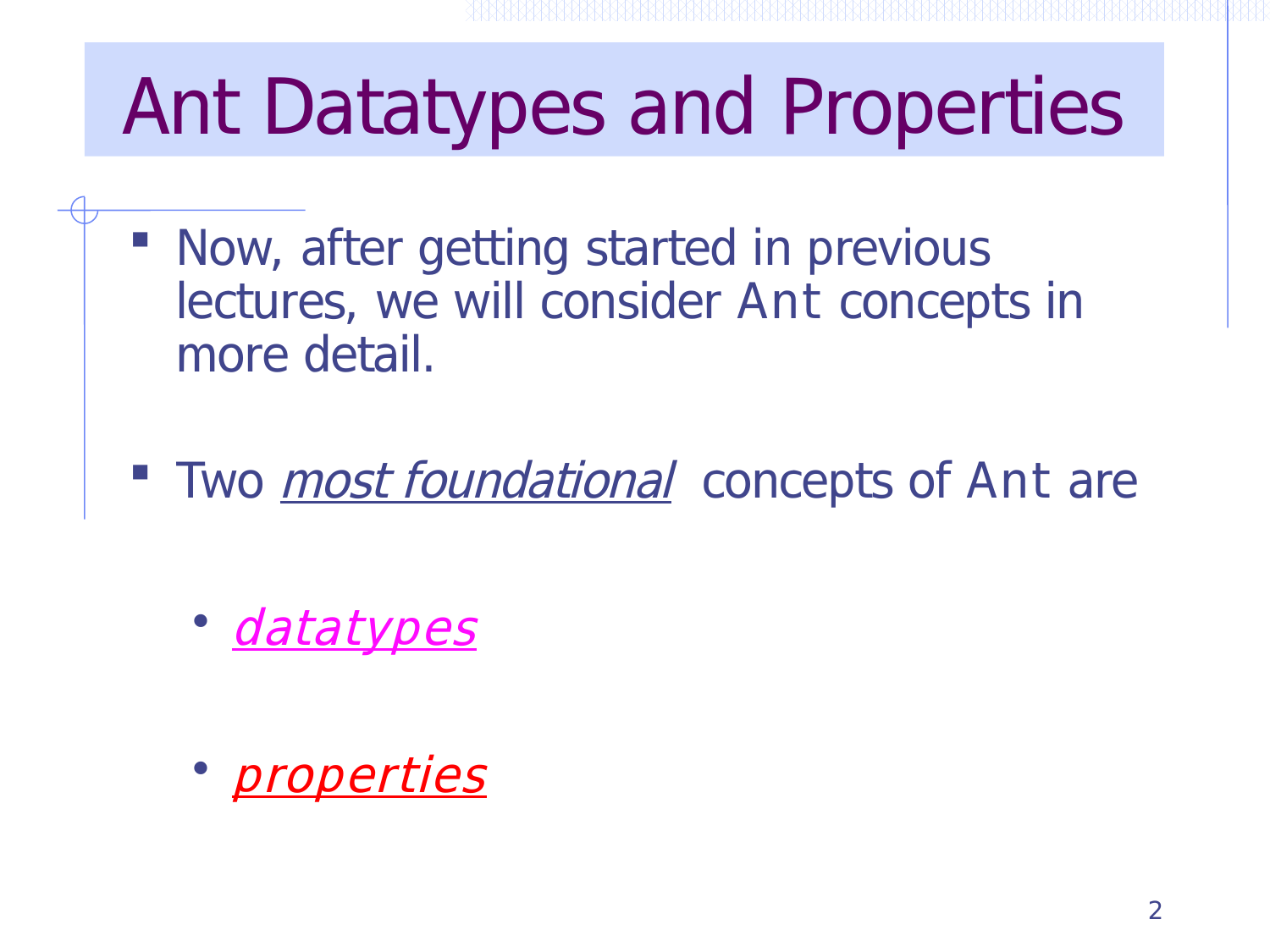

# Ant Datatypes and Properties
Now, after getting started in previous lectures, we will consider Ant concepts in more detail.

Two most foundational  concepts of Ant are

datatypes

properties
2